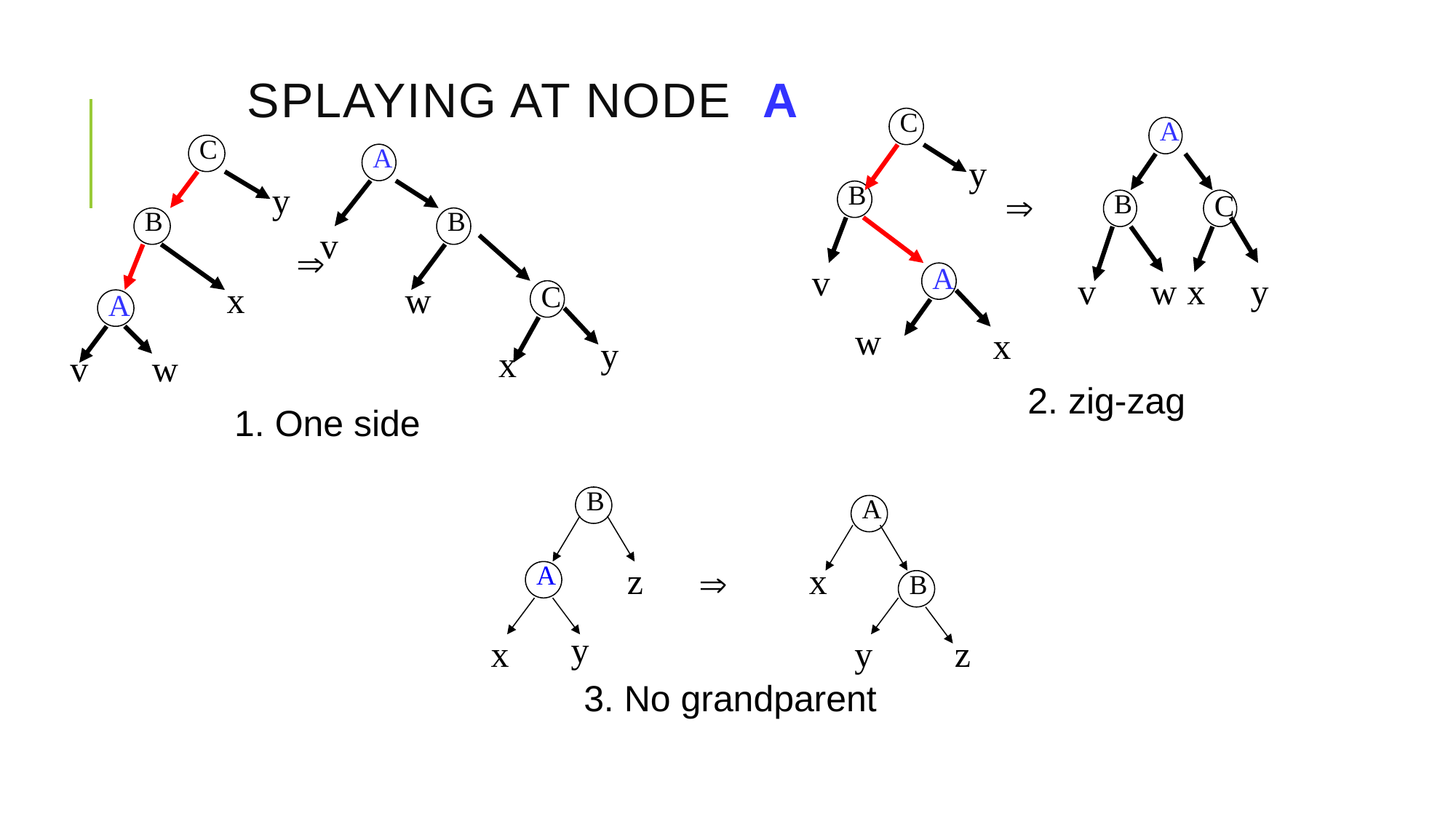

# Splaying at node  A
C

A

C

A

y

y
B

⇒

B

C

B

B

v

⇒

v
A

v
w
x
y
x
w
C

A

w

x

y
x
v
w
2. zig-zag
1. One side
B

A

A

z
x
⇒
B

y
x
y
z
3. No grandparent